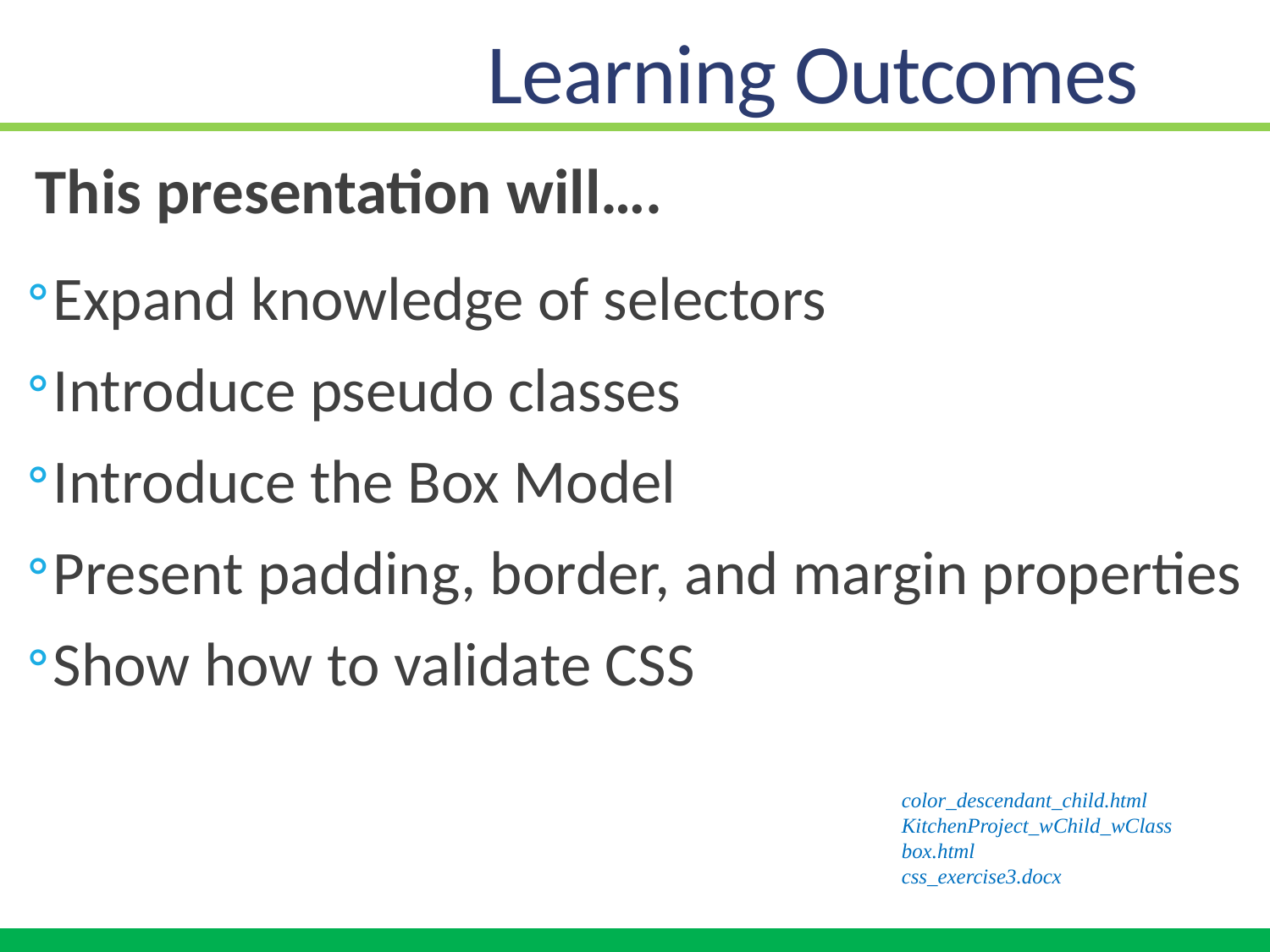

# Learning Outcomes
This presentation will….
Expand knowledge of selectors
Introduce pseudo classes
Introduce the Box Model
Present padding, border, and margin properties
Show how to validate CSS
color_descendant_child.html
KitchenProject_wChild_wClass
box.html
css_exercise3.docx